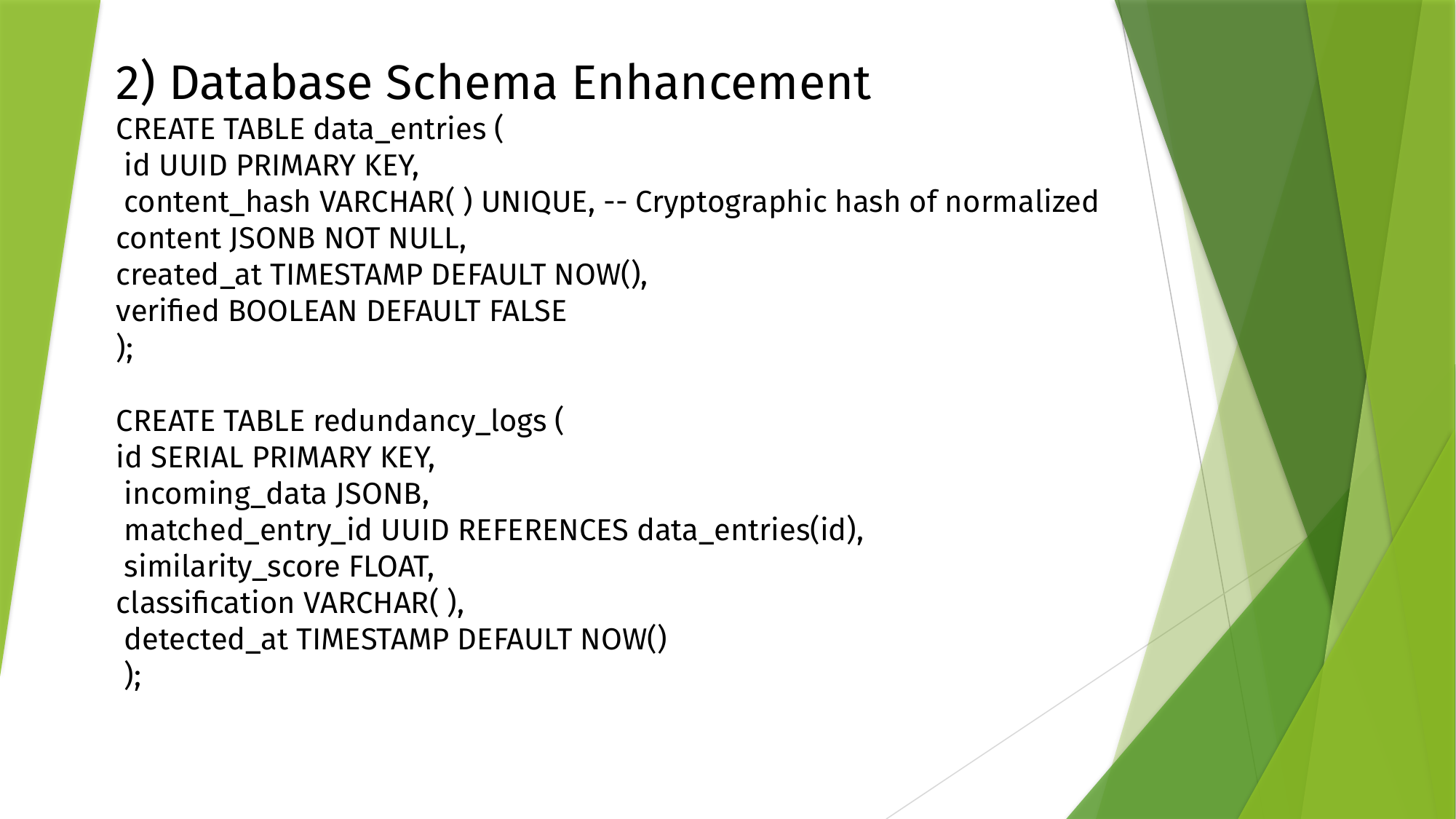

2) Database Schema Enhancement
CREATE TABLE data_entries (
 id UUID PRIMARY KEY,
 content_hash VARCHAR( ) UNIQUE, -- Cryptographic hash of normalized content JSONB NOT NULL,
created_at TIMESTAMP DEFAULT NOW(),
verified BOOLEAN DEFAULT FALSE
);

CREATE TABLE redundancy_logs (
id SERIAL PRIMARY KEY,
 incoming_data JSONB,
 matched_entry_id UUID REFERENCES data_entries(id),
 similarity_score FLOAT,
classification VARCHAR( ),
 detected_at TIMESTAMP DEFAULT NOW()
 );